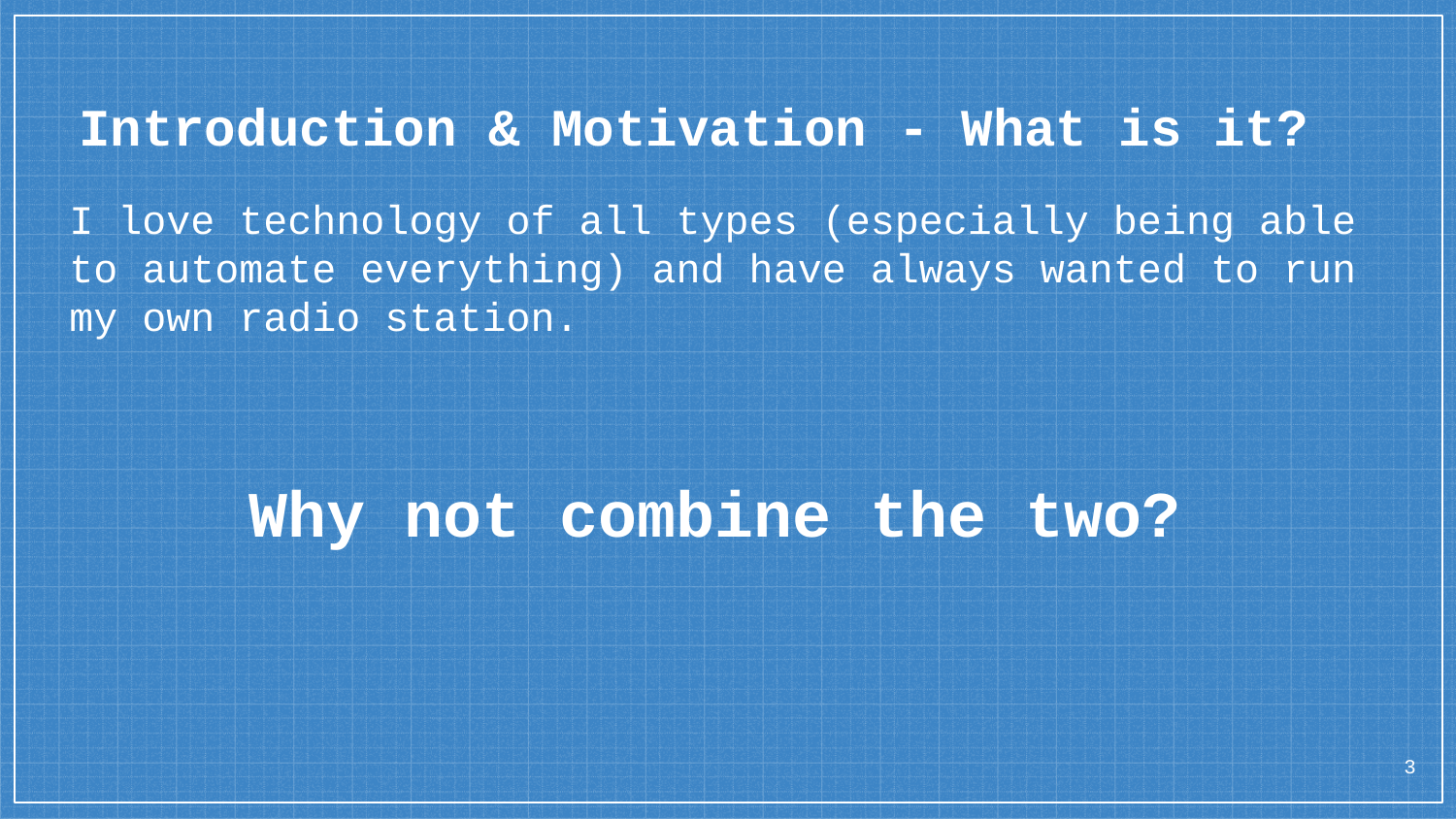

# Introduction & Motivation - What is it?
I love technology of all types (especially being able to automate everything) and have always wanted to run my own radio station.

Why not combine the two?
3